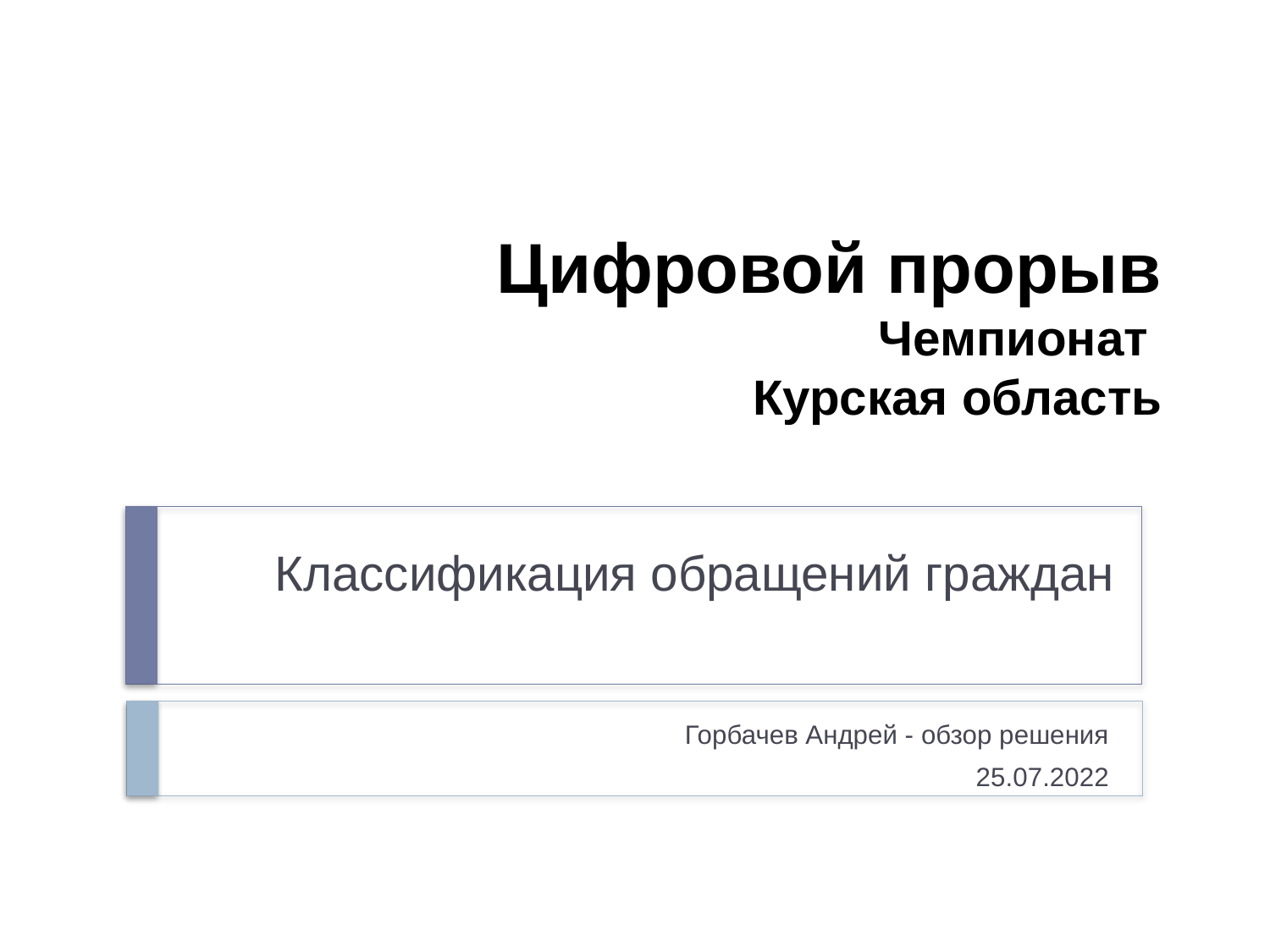

# Цифровой прорыв Чемпионат Курская область
Классификация обращений граждан
Горбачев Андрей - обзор решения
25.07.2022